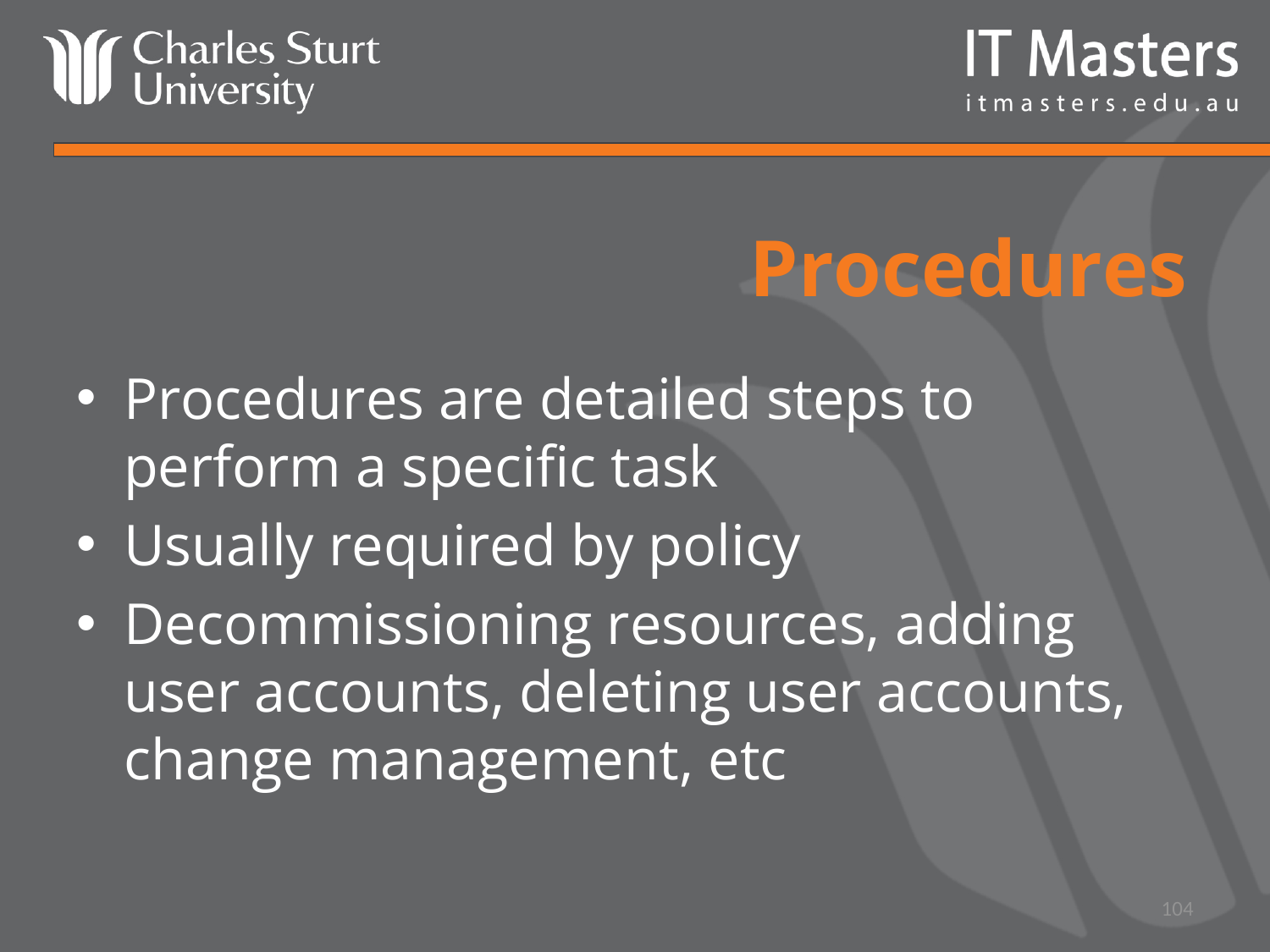

# Procedures
Procedures are detailed steps to perform a specific task
Usually required by policy
Decommissioning resources, adding user accounts, deleting user accounts, change management, etc
104